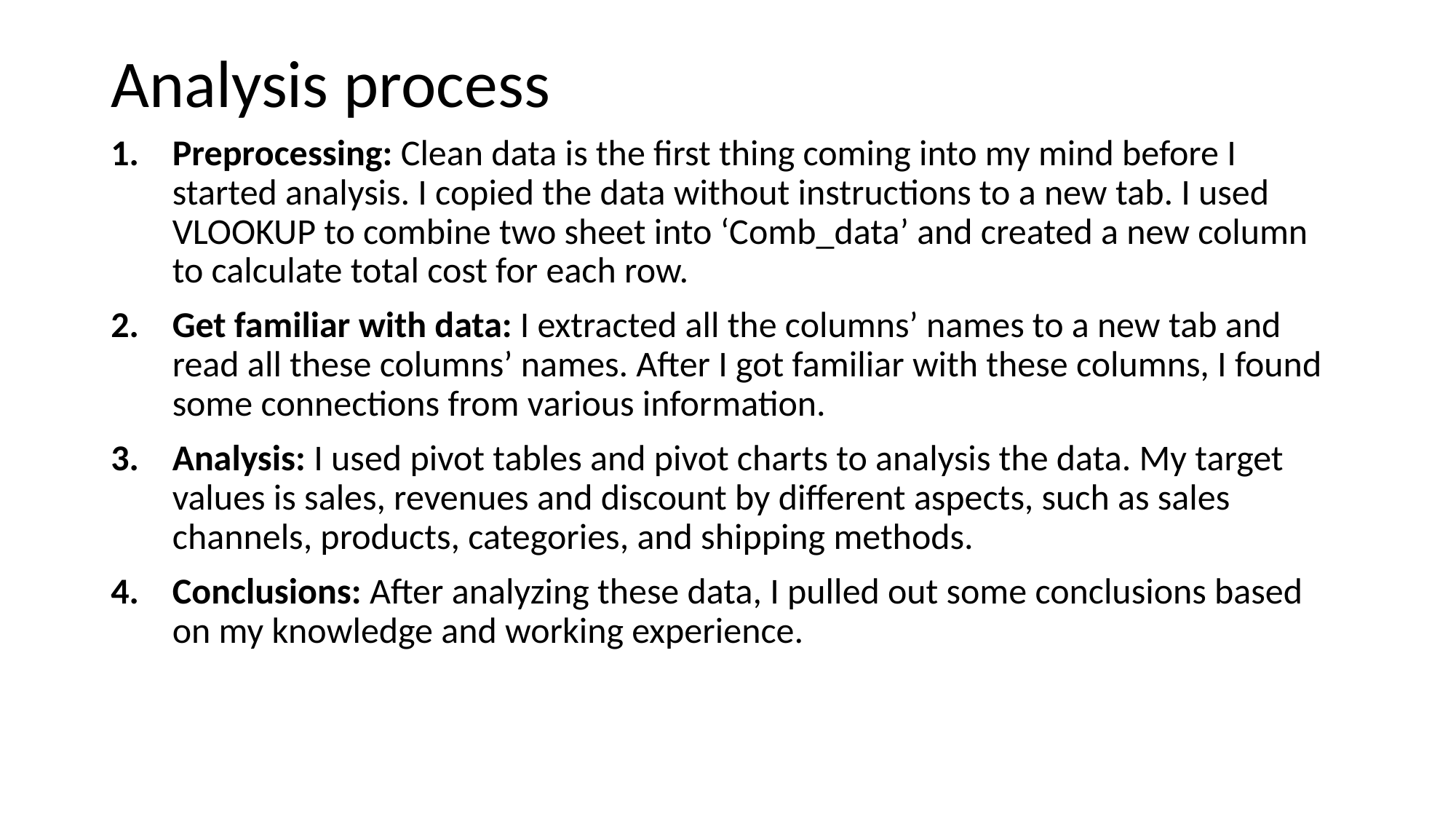

# Analysis process
Preprocessing: Clean data is the first thing coming into my mind before I started analysis. I copied the data without instructions to a new tab. I used VLOOKUP to combine two sheet into ‘Comb_data’ and created a new column to calculate total cost for each row.
Get familiar with data: I extracted all the columns’ names to a new tab and read all these columns’ names. After I got familiar with these columns, I found some connections from various information.
Analysis: I used pivot tables and pivot charts to analysis the data. My target values is sales, revenues and discount by different aspects, such as sales channels, products, categories, and shipping methods.
Conclusions: After analyzing these data, I pulled out some conclusions based on my knowledge and working experience.